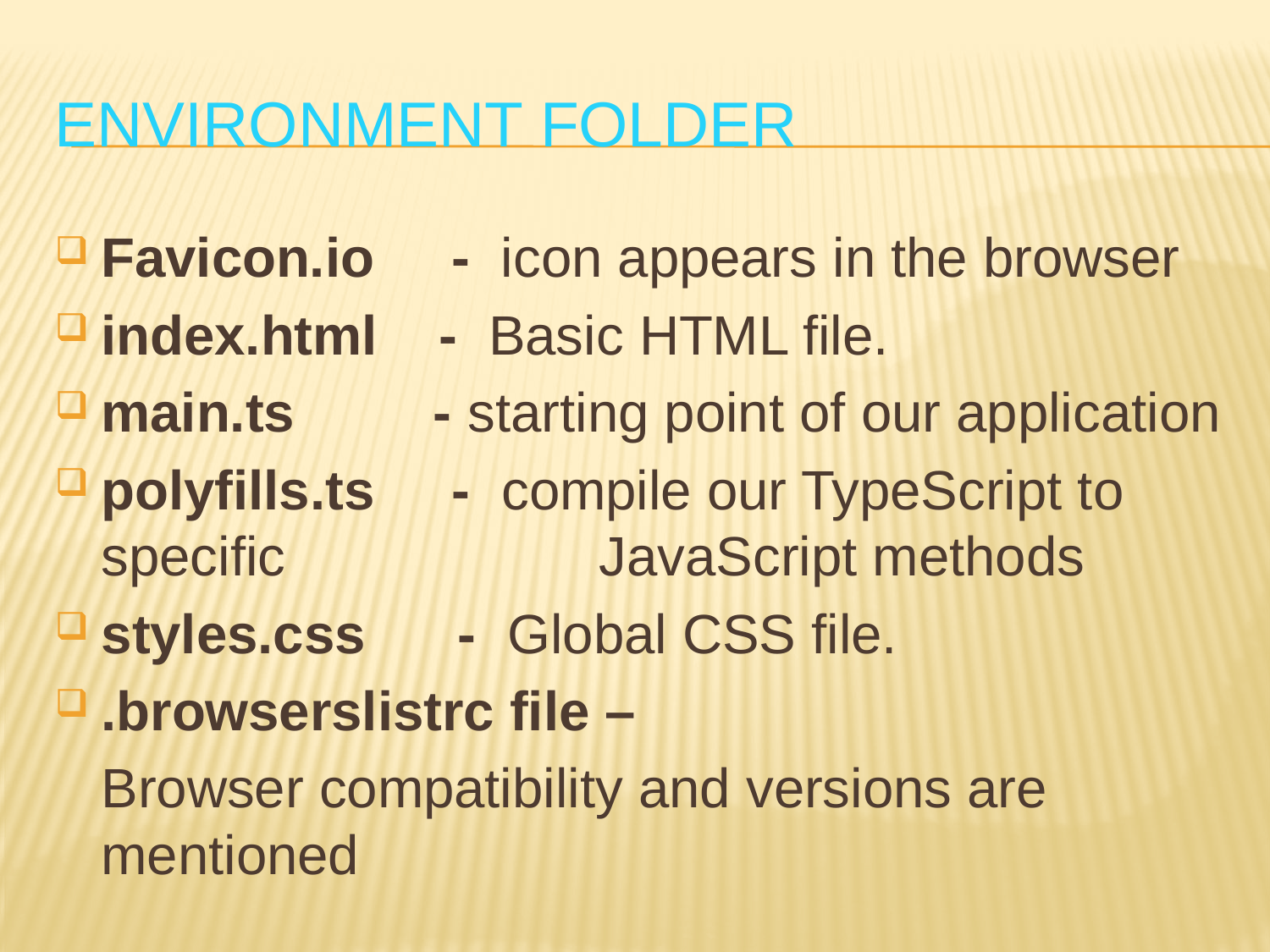

# Environment folder
Favicon.io     -  icon appears in the browser
index.html    -  Basic HTML file.
main.ts         - starting point of our application
polyfills.ts     -  compile our TypeScript to specific              			JavaScript methods
styles.css      -  Global CSS file.
.browserslistrc file –
   Browser compatibility and versions are mentioned